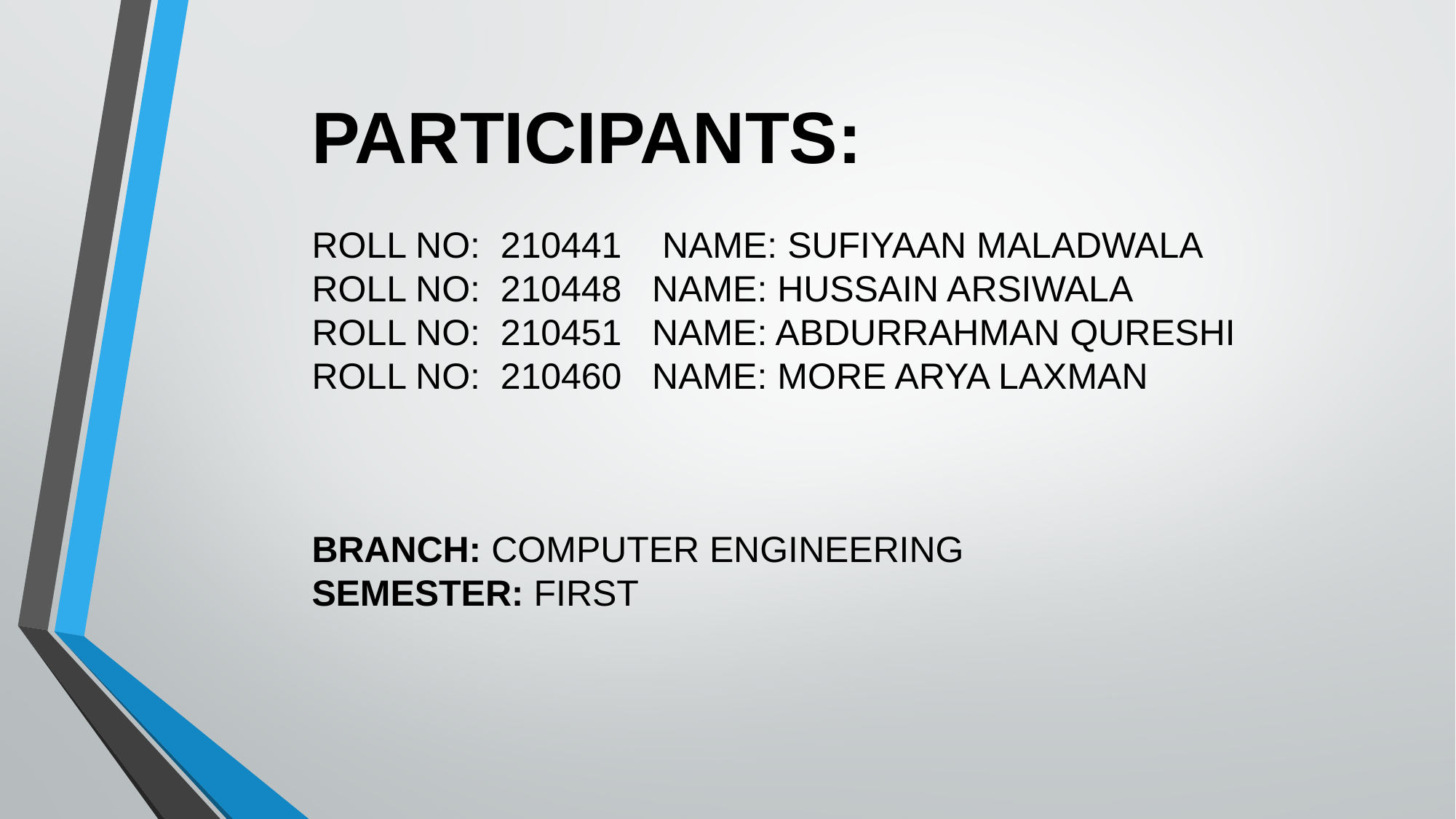

# PARTICIPANTS: ROLL NO:  210441    NAME: SUFIYAAN MALADWALA ROLL NO:  210448   NAME: HUSSAIN ARSIWALA ROLL NO:  210451   NAME: ABDURRAHMAN QURESHI ROLL NO:  210460   NAME: MORE ARYA LAXMAN
BRANCH: COMPUTER ENGINEERING
SEMESTER: FIRST